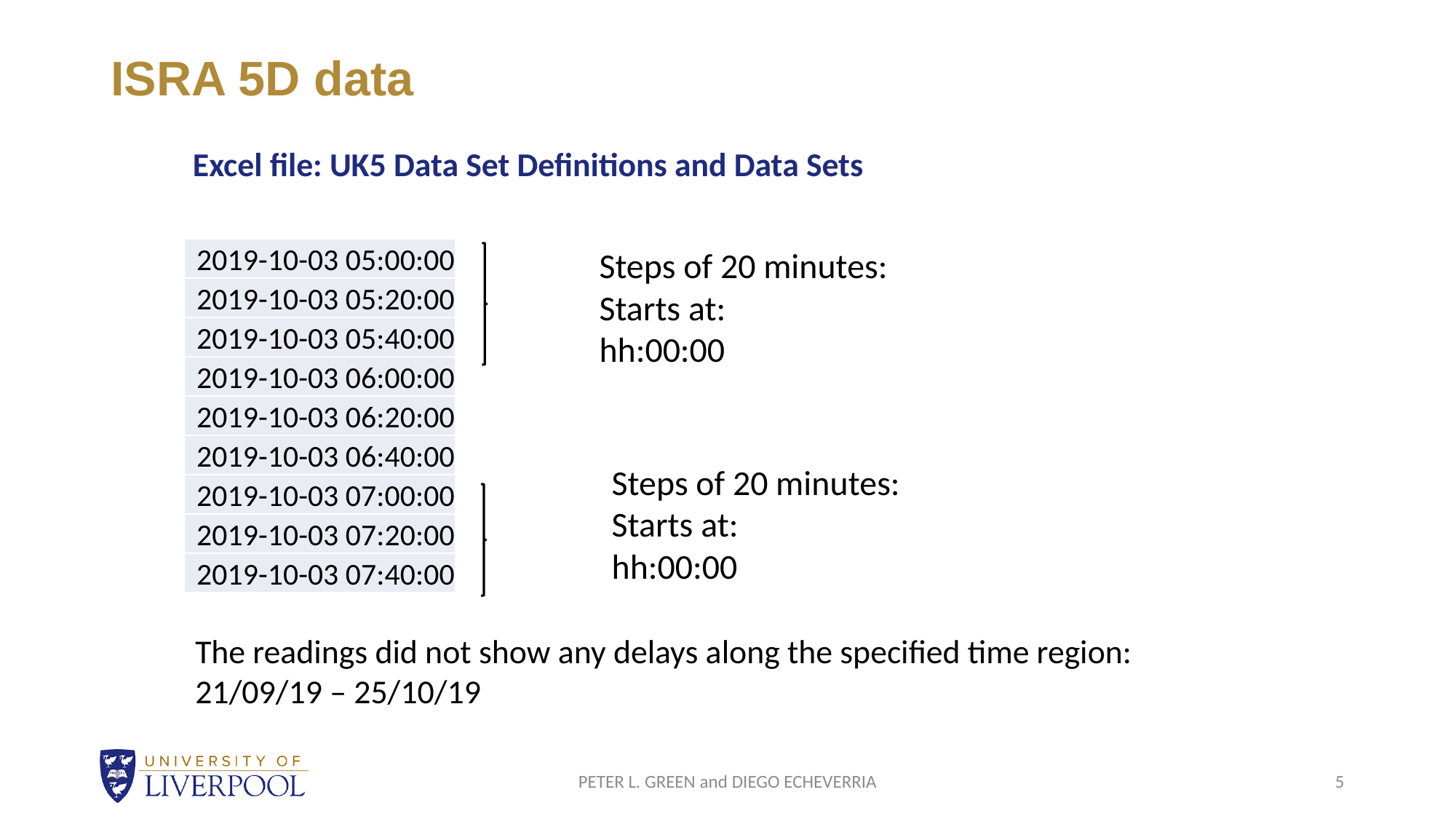

# ISRA 5D data
Excel file: UK5 Data Set Definitions and Data Sets
| 2019-10-03 05:00:00 |
| --- |
| 2019-10-03 05:20:00 |
| 2019-10-03 05:40:00 |
| 2019-10-03 06:00:00 |
| 2019-10-03 06:20:00 |
| 2019-10-03 06:40:00 |
| 2019-10-03 07:00:00 |
| 2019-10-03 07:20:00 |
| 2019-10-03 07:40:00 |
Steps of 20 minutes:
Starts at:
hh:00:00

Steps of 20 minutes:
Starts at:
hh:00:00

The readings did not show any delays along the specified time region:
21/09/19 – 25/10/19
PETER L. GREEN and DIEGO ECHEVERRIA
5